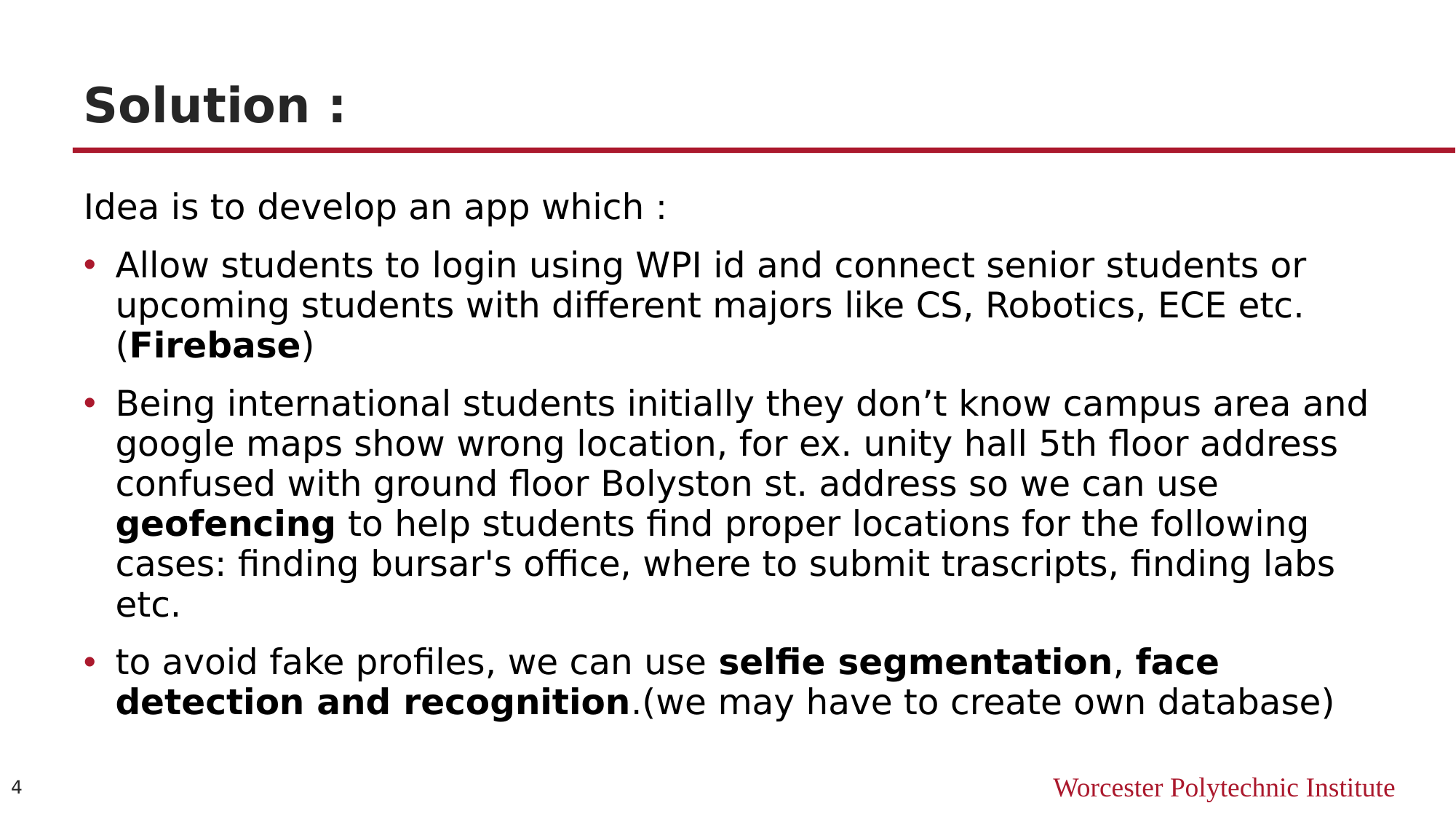

# Solution :
Idea is to develop an app which :
Allow students to login using WPI id and connect senior students or upcoming students with different majors like CS, Robotics, ECE etc.(Firebase)
Being international students initially they don’t know campus area and google maps show wrong location, for ex. unity hall 5th floor address confused with ground floor Bolyston st. address so we can use geofencing to help students find proper locations for the following cases: finding bursar's office, where to submit trascripts, finding labs etc.
to avoid fake profiles, we can use selfie segmentation, face detection and recognition.(we may have to create own database)
4